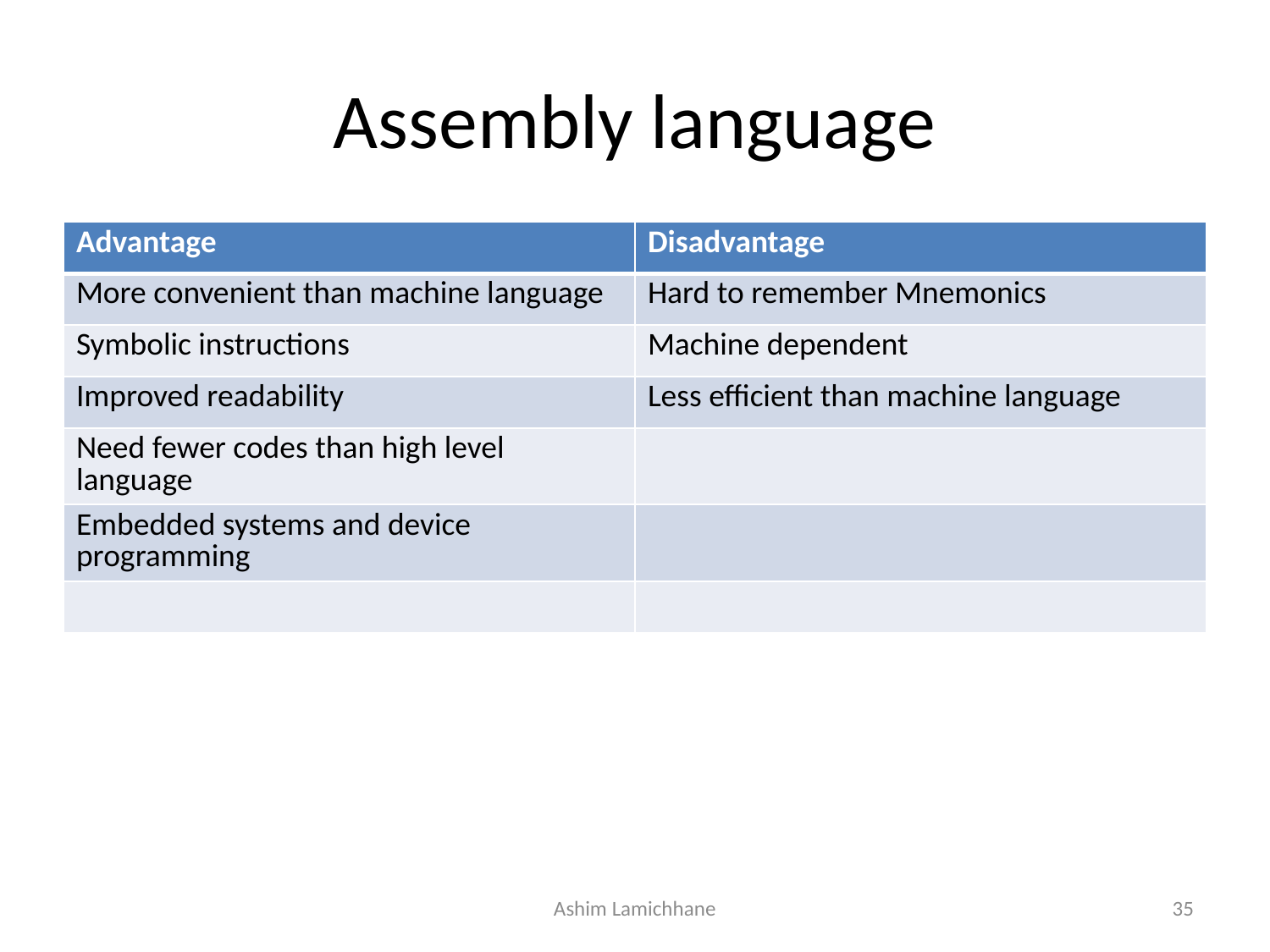

# Assembly language
| Advantage | Disadvantage |
| --- | --- |
| More convenient than machine language | Hard to remember Mnemonics |
| Symbolic instructions | Machine dependent |
| Improved readability | Less efficient than machine language |
| Need fewer codes than high level language |  |
| Embedded systems and device programming |  |
|  |  |
Ashim Lamichhane
35